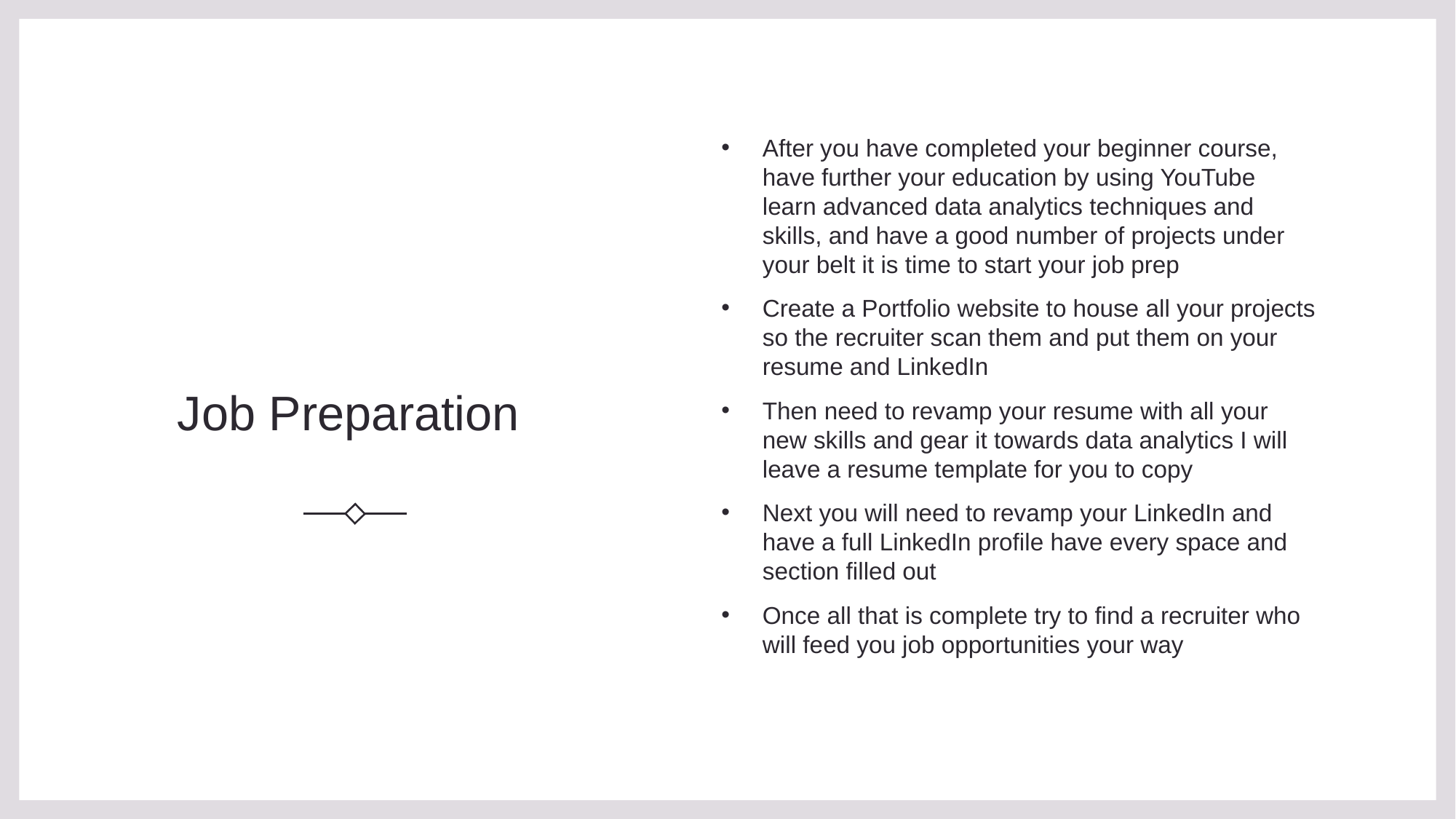

# Job Preparation
After you have completed your beginner course, have further your education by using YouTube  learn advanced data analytics techniques and skills, and have a good number of projects under your belt it is time to start your job prep
Create a Portfolio website to house all your projects so the recruiter scan them and put them on your resume and LinkedIn
Then need to revamp your resume with all your new skills and gear it towards data analytics I will leave a resume template for you to copy
Next you will need to revamp your LinkedIn and have a full LinkedIn profile have every space and section filled out
Once all that is complete try to find a recruiter who will feed you job opportunities your way